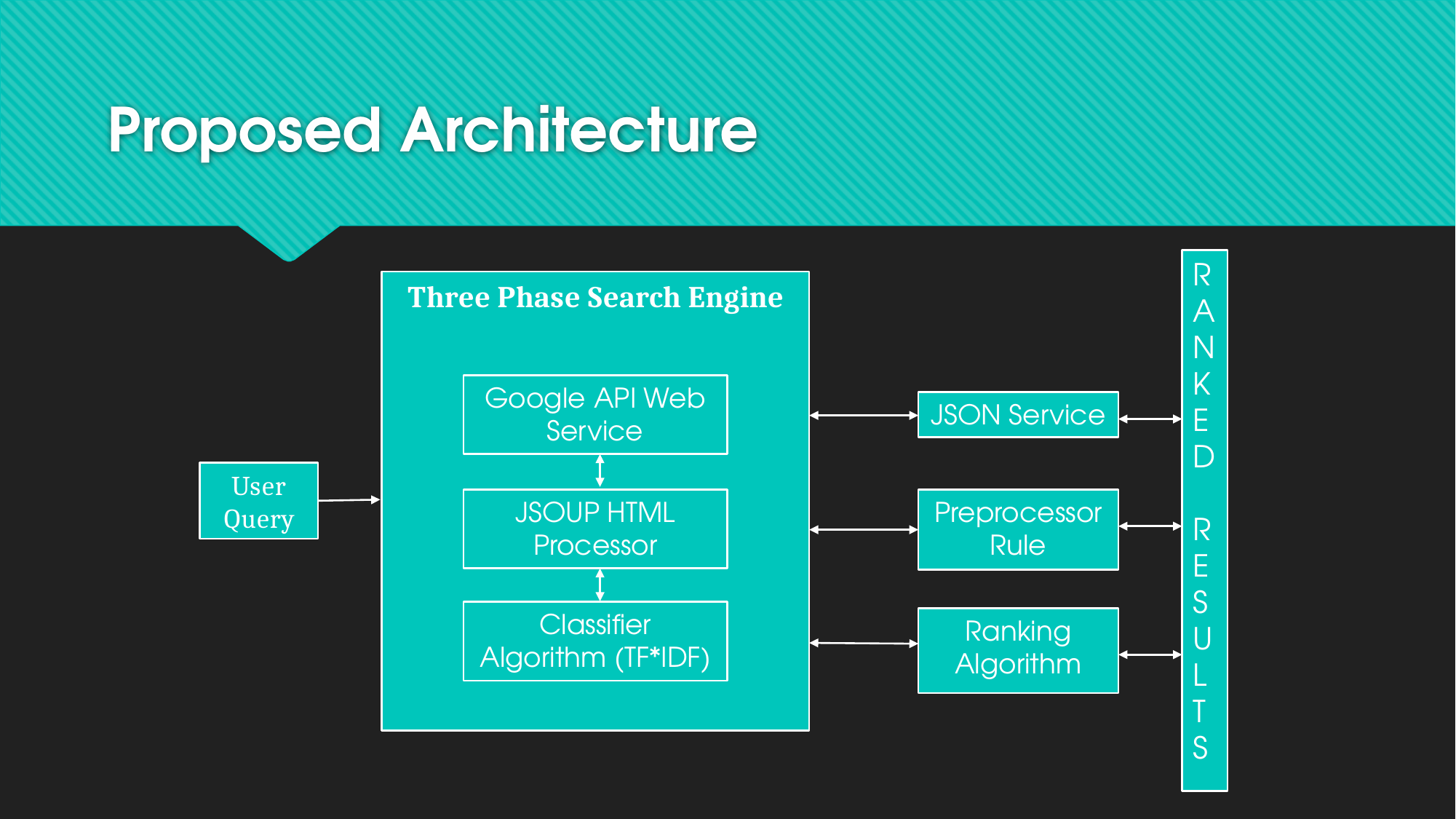

# Proposed Architecture
RANKED

RESULTS
Three Phase Search Engine
Google API Web Service
JSON Service
User Query
JSOUP HTML Processor
Preprocessor Rule
Classifier Algorithm (TF*IDF)
Ranking Algorithm